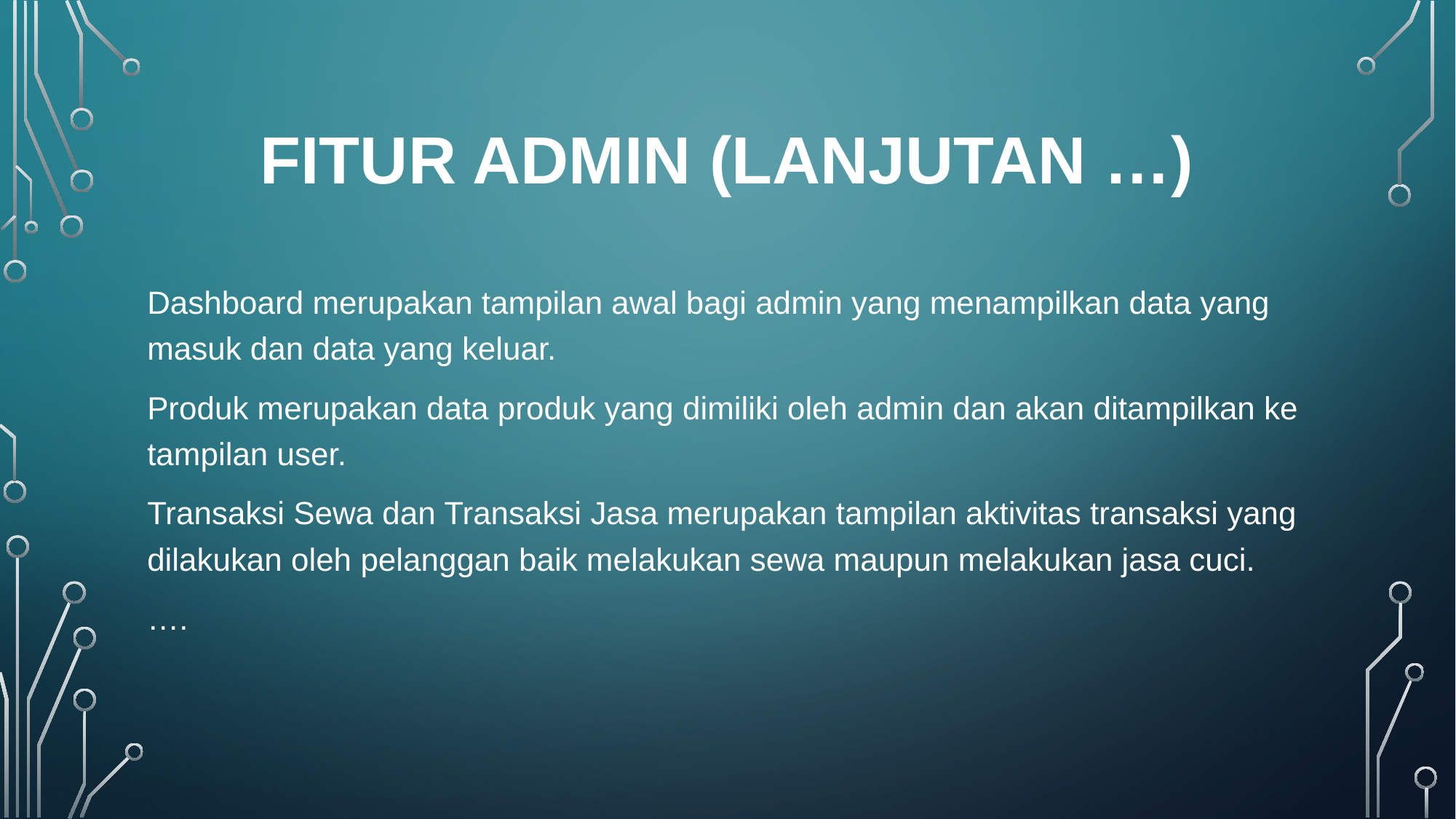

# Fitur admin (lanjutan …)
Dashboard merupakan tampilan awal bagi admin yang menampilkan data yang masuk dan data yang keluar.
Produk merupakan data produk yang dimiliki oleh admin dan akan ditampilkan ke tampilan user.
Transaksi Sewa dan Transaksi Jasa merupakan tampilan aktivitas transaksi yang dilakukan oleh pelanggan baik melakukan sewa maupun melakukan jasa cuci.
….